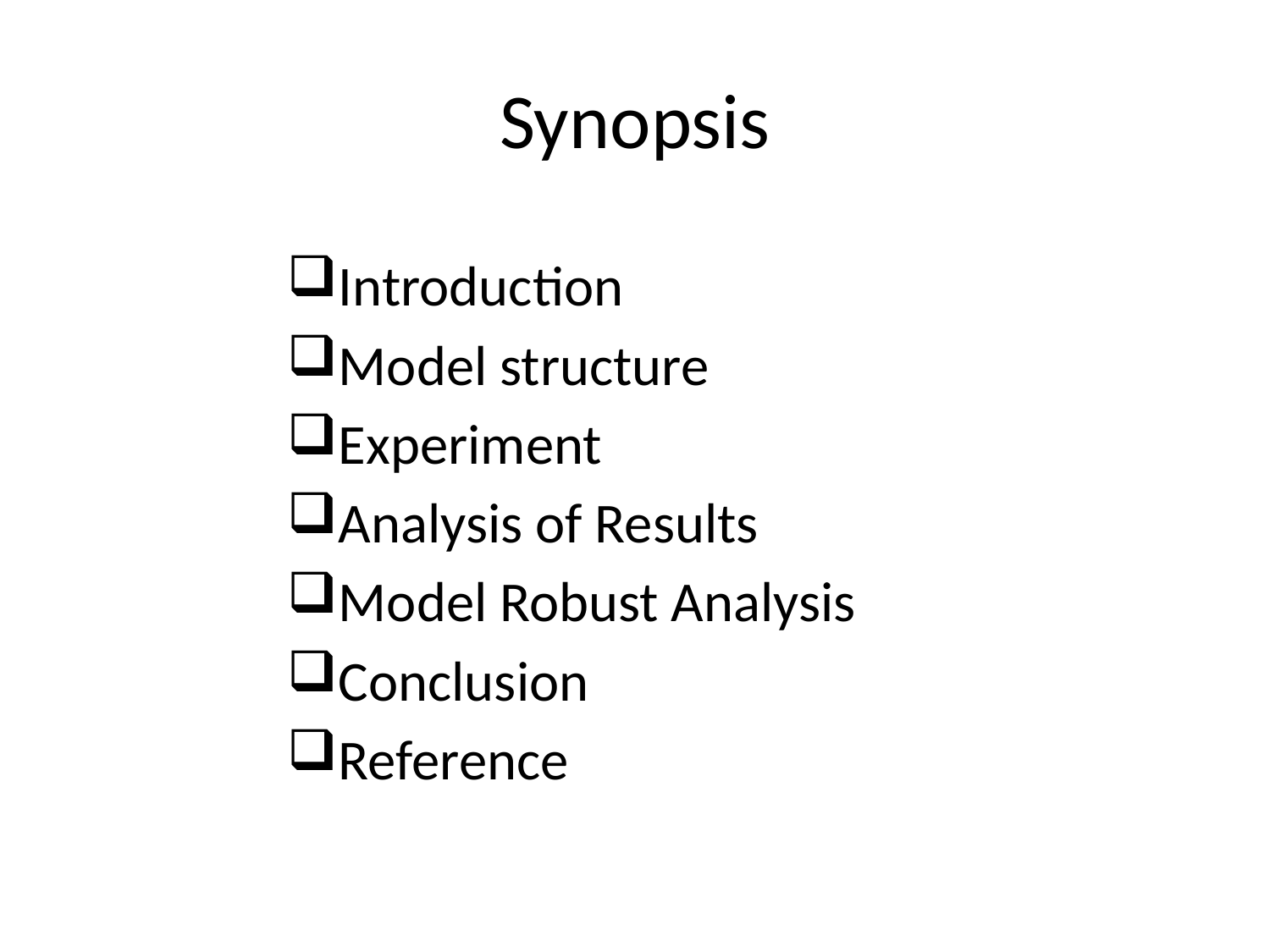

# Synopsis
Introduction
Model structure
Experiment
Analysis of Results
Model Robust Analysis
Conclusion
Reference